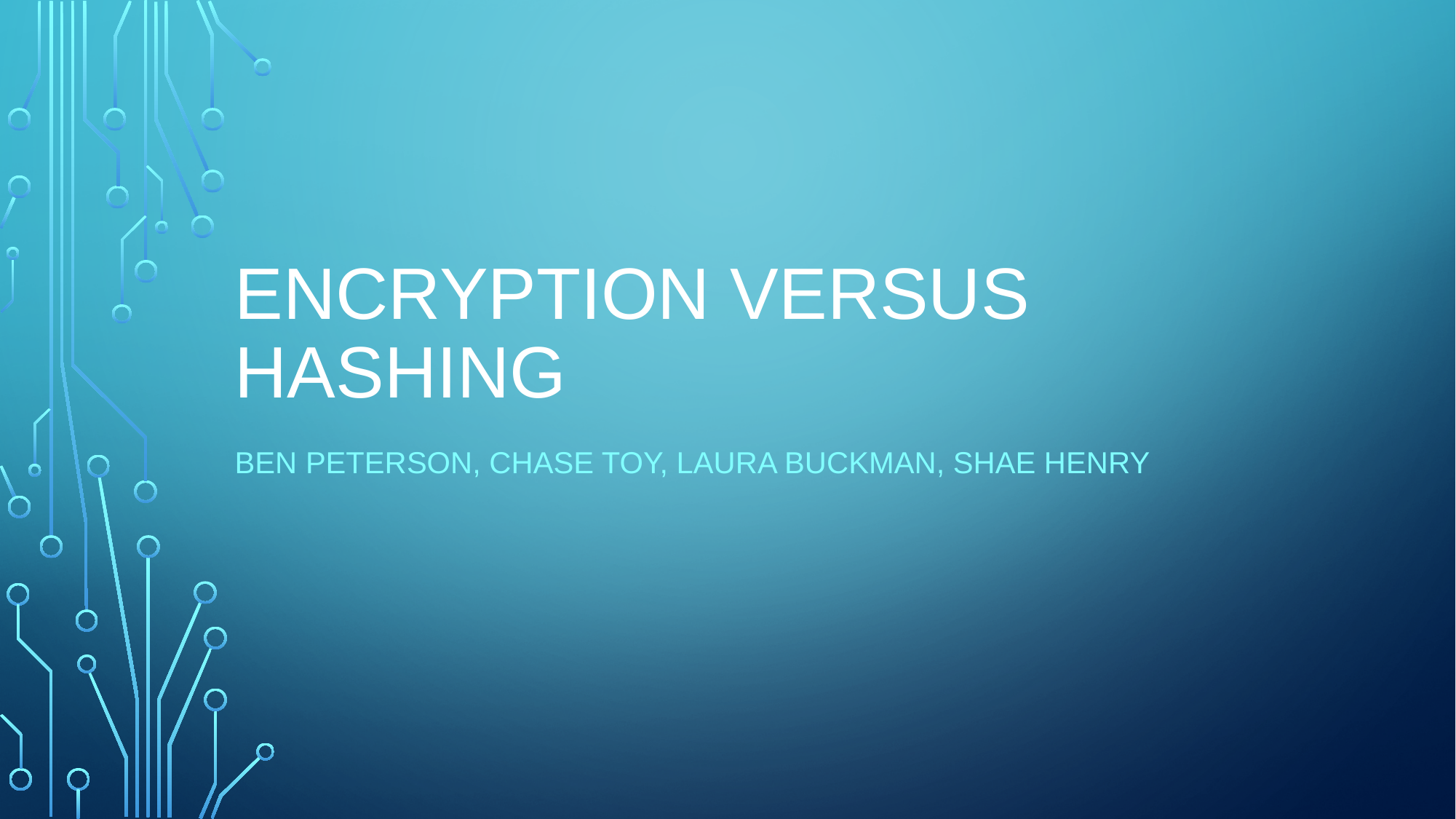

# Encryption Versus Hashing
Ben Peterson, Chase Toy, Laura Buckman, Shae Henry